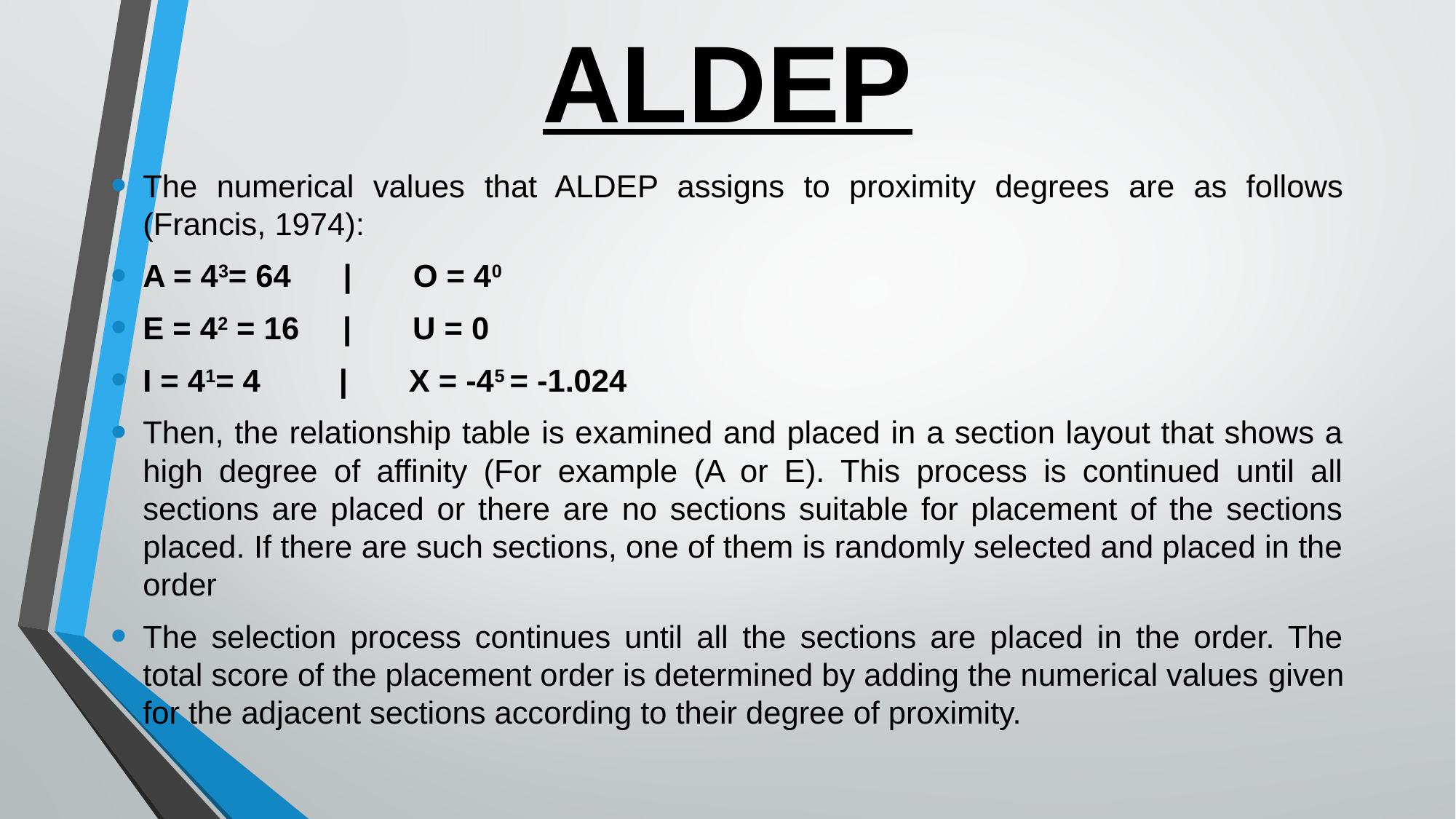

# ALDEP
The numerical values ​​that ALDEP assigns to proximity degrees are as follows (Francis, 1974):
A = 43= 64      |       O = 40
E = 42 = 16     |       U = 0
I = 41= 4         |       X = -45 = -1.024
Then, the relationship table is examined and placed in a section layout that shows a high degree of affinity (For example (A or E). This process is continued until all sections are placed or there are no sections suitable for placement of the sections placed. If there are such sections, one of them is randomly selected and placed in the order
The selection process continues until all the sections are placed in the order. The total score of the placement order is determined by adding the numerical values ​​given for the adjacent sections according to their degree of proximity.